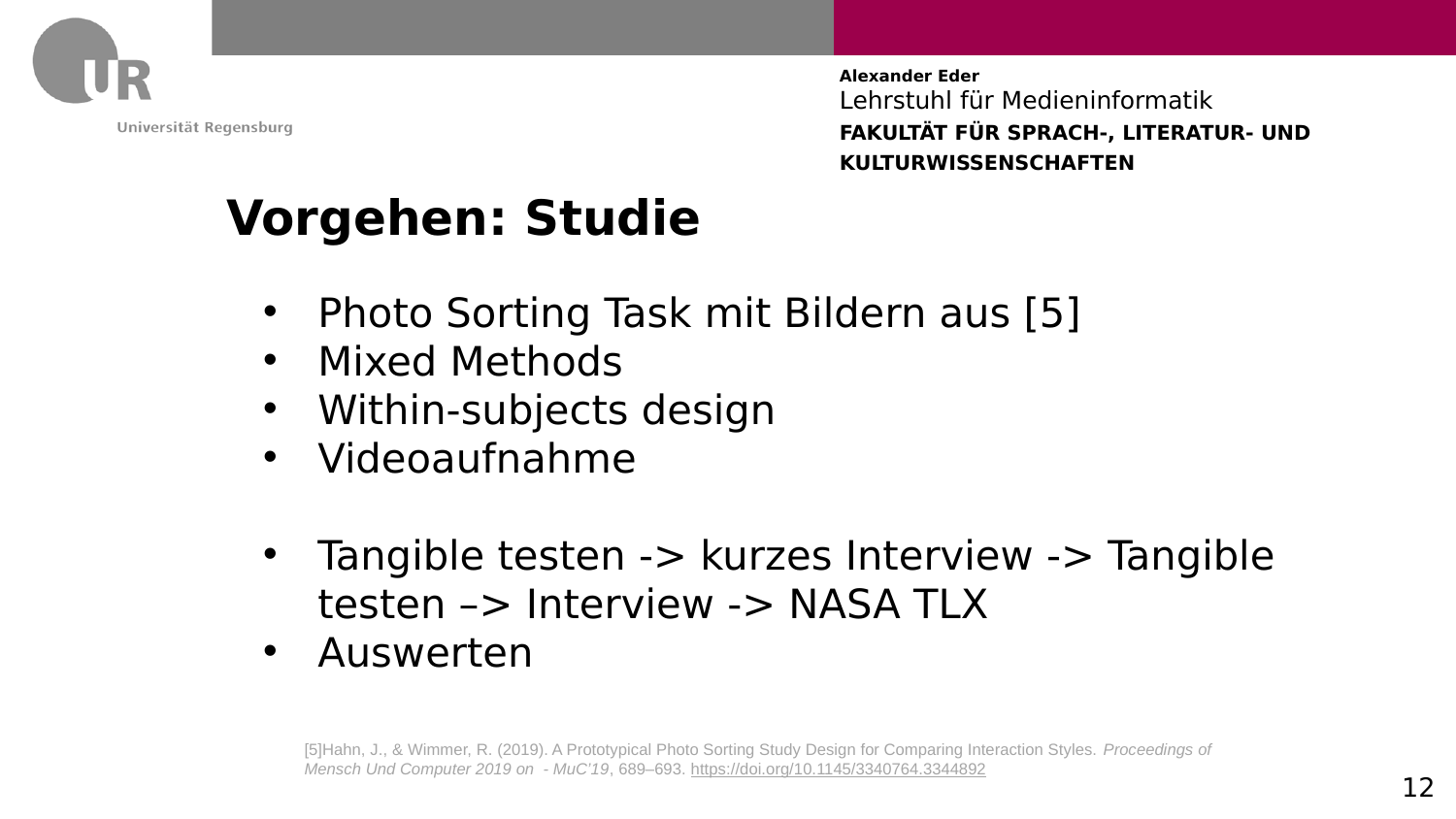

# Vorgehen: Studie
Photo Sorting Task mit Bildern aus [5]
Mixed Methods
Within-subjects design
Videoaufnahme

Tangible testen -> kurzes Interview -> Tangible testen –> Interview -> NASA TLX
Auswerten
[5]Hahn, J., & Wimmer, R. (2019). A Prototypical Photo Sorting Study Design for Comparing Interaction Styles. Proceedings of Mensch Und Computer 2019 on  - MuC’19, 689–693. https://doi.org/10.1145/3340764.3344892

12